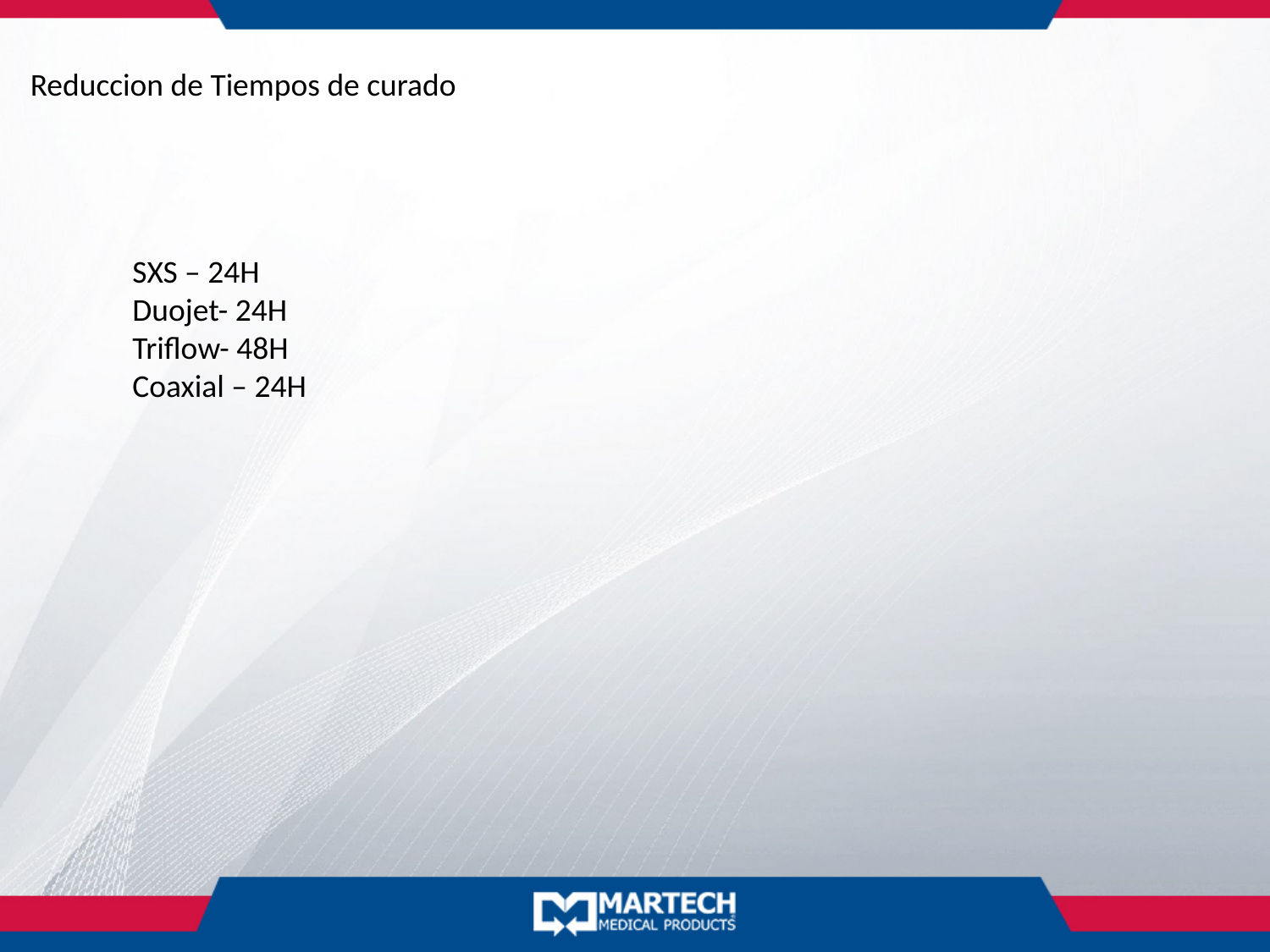

Reduccion de Tiempos de curado
SXS – 24H
Duojet- 24H
Triflow- 48H
Coaxial – 24H